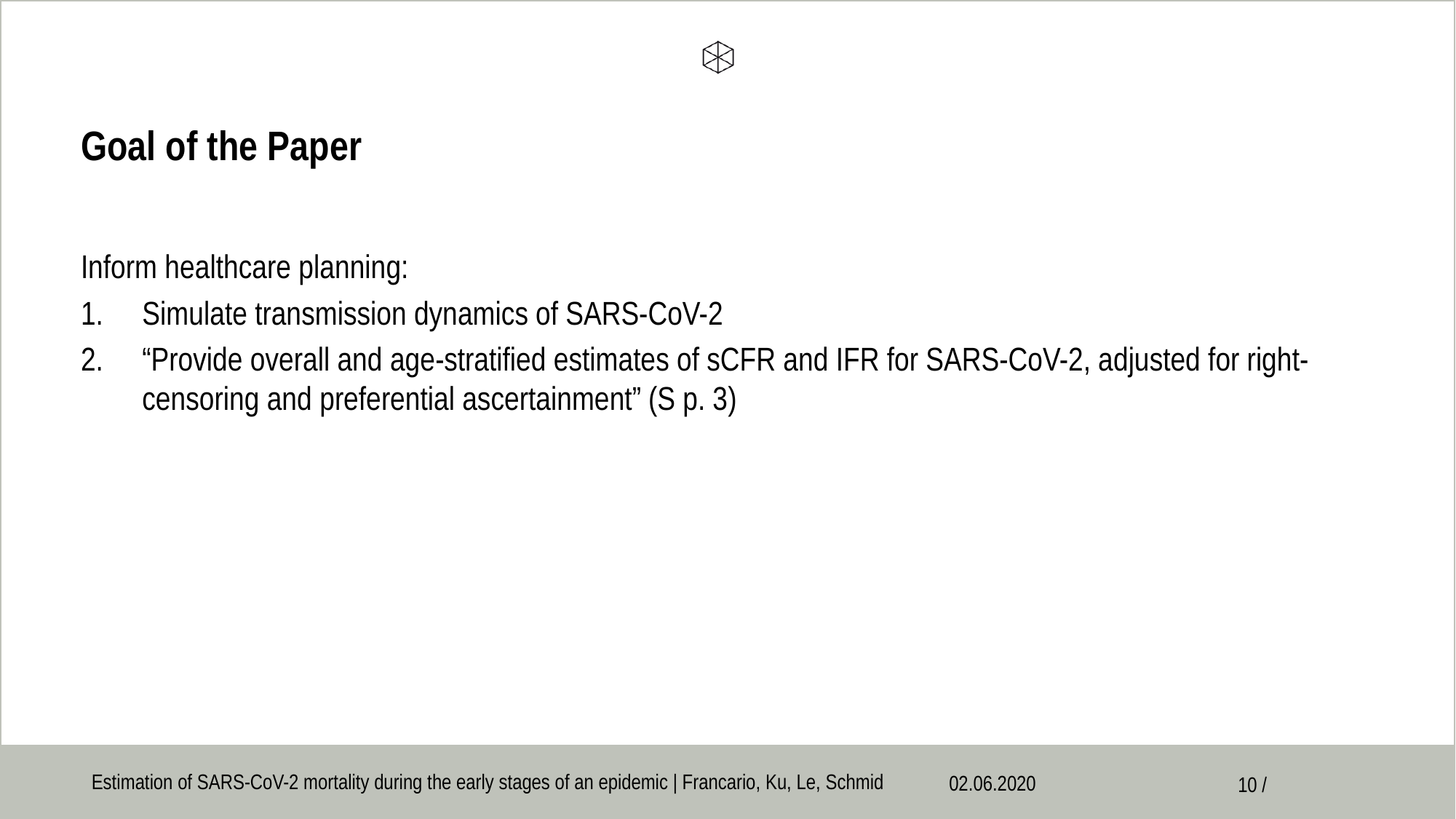

# Goal of the Paper
Inform healthcare planning:
Simulate transmission dynamics of SARS-CoV-2
“Provide overall and age-stratified estimates of sCFR and IFR for SARS-CoV-2, adjusted for right-censoring and preferential ascertainment” (S p. 3)